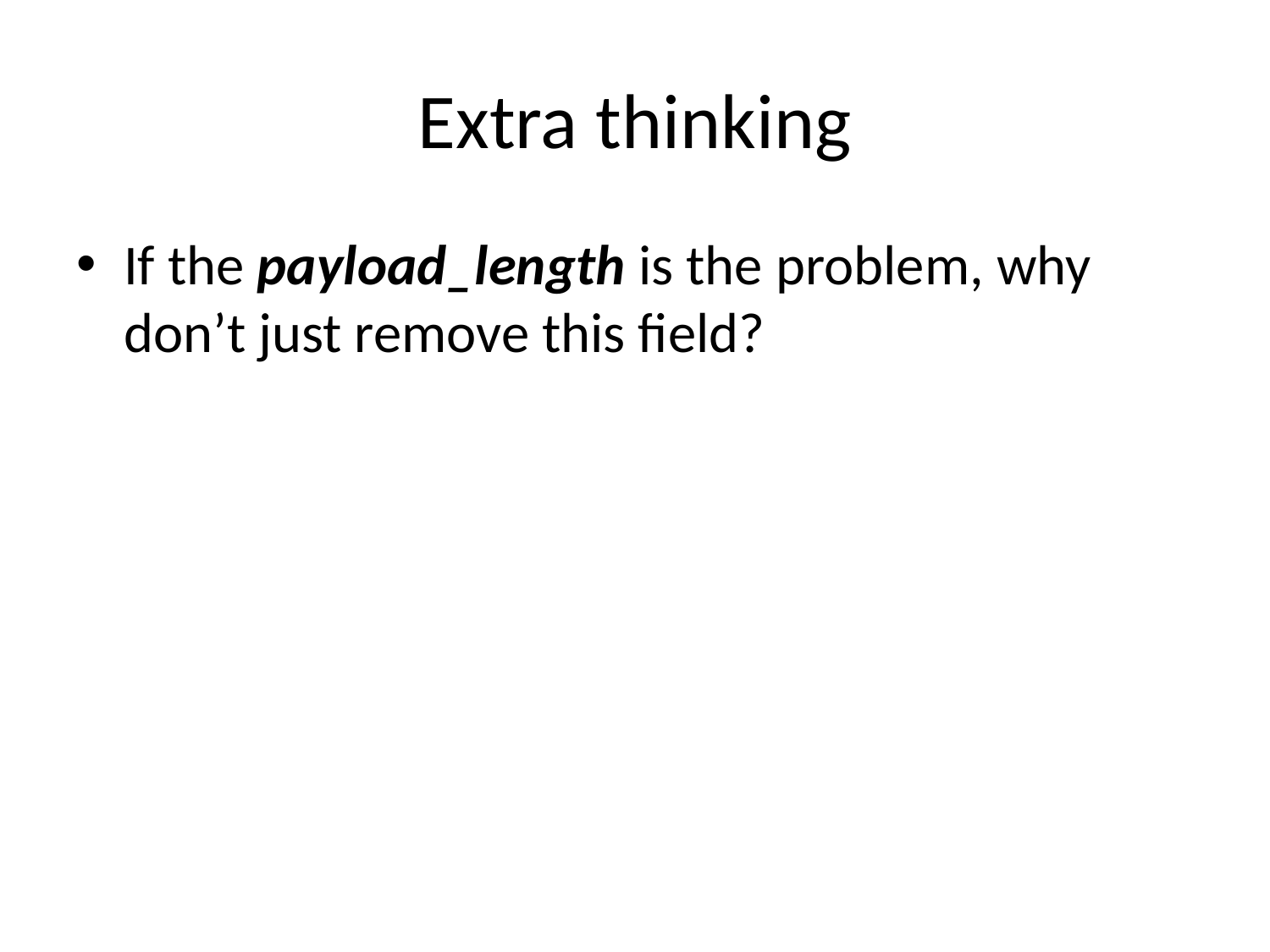

# Extra thinking
If the payload_length is the problem, why don’t just remove this field?